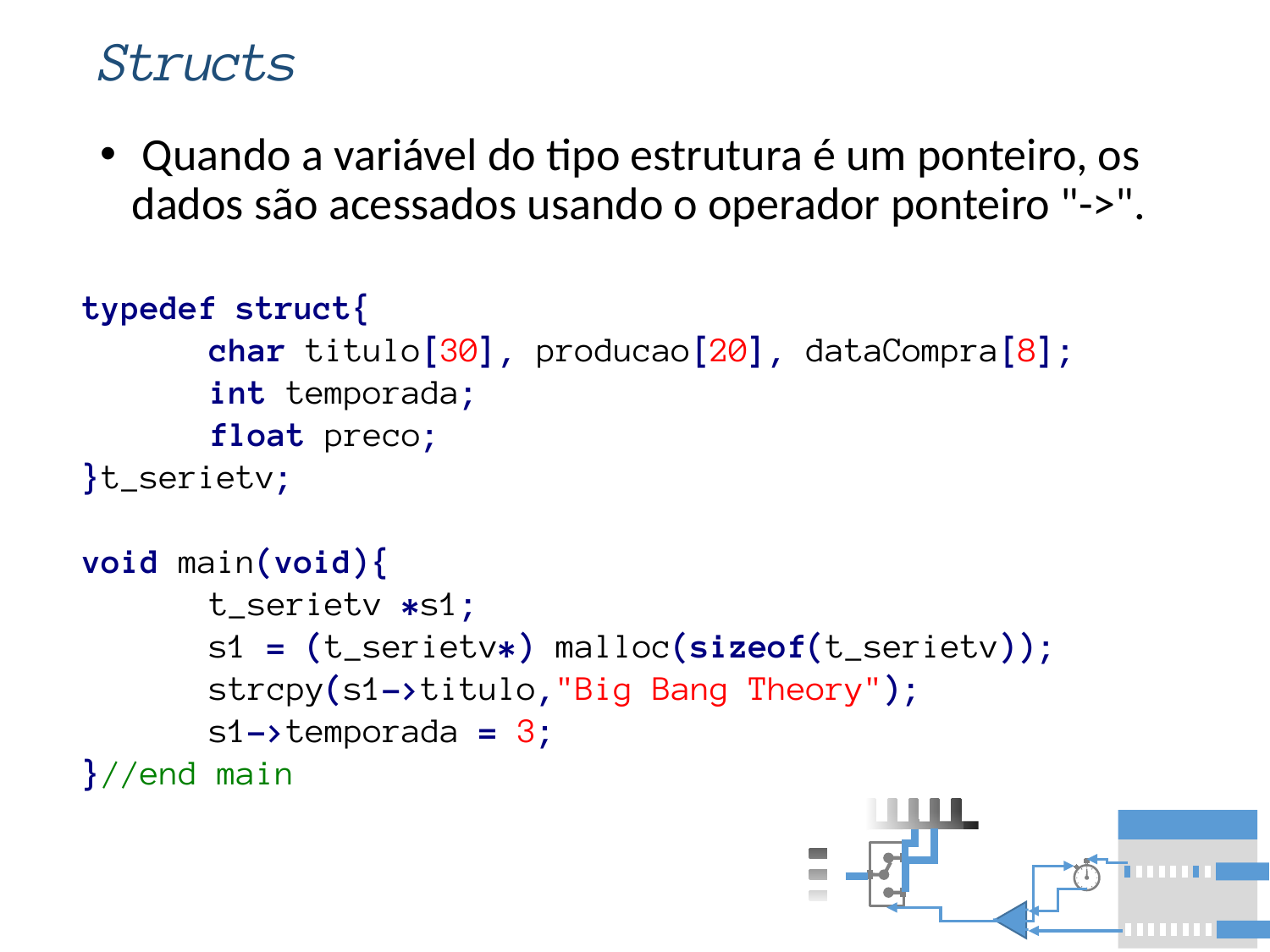

# Structs
 Quando a variável do tipo estrutura é um ponteiro, os dados são acessados usando o operador ponteiro "->".
typedef struct{
	char titulo[30], producao[20], dataCompra[8];
	int temporada;
	float preco;
}t_serietv;

void main(void){
	t_serietv *s1;
	s1 = (t_serietv*) malloc(sizeof(t_serietv));
	strcpy(s1->titulo,"Big Bang Theory");
	s1->temporada = 3;
}//end main